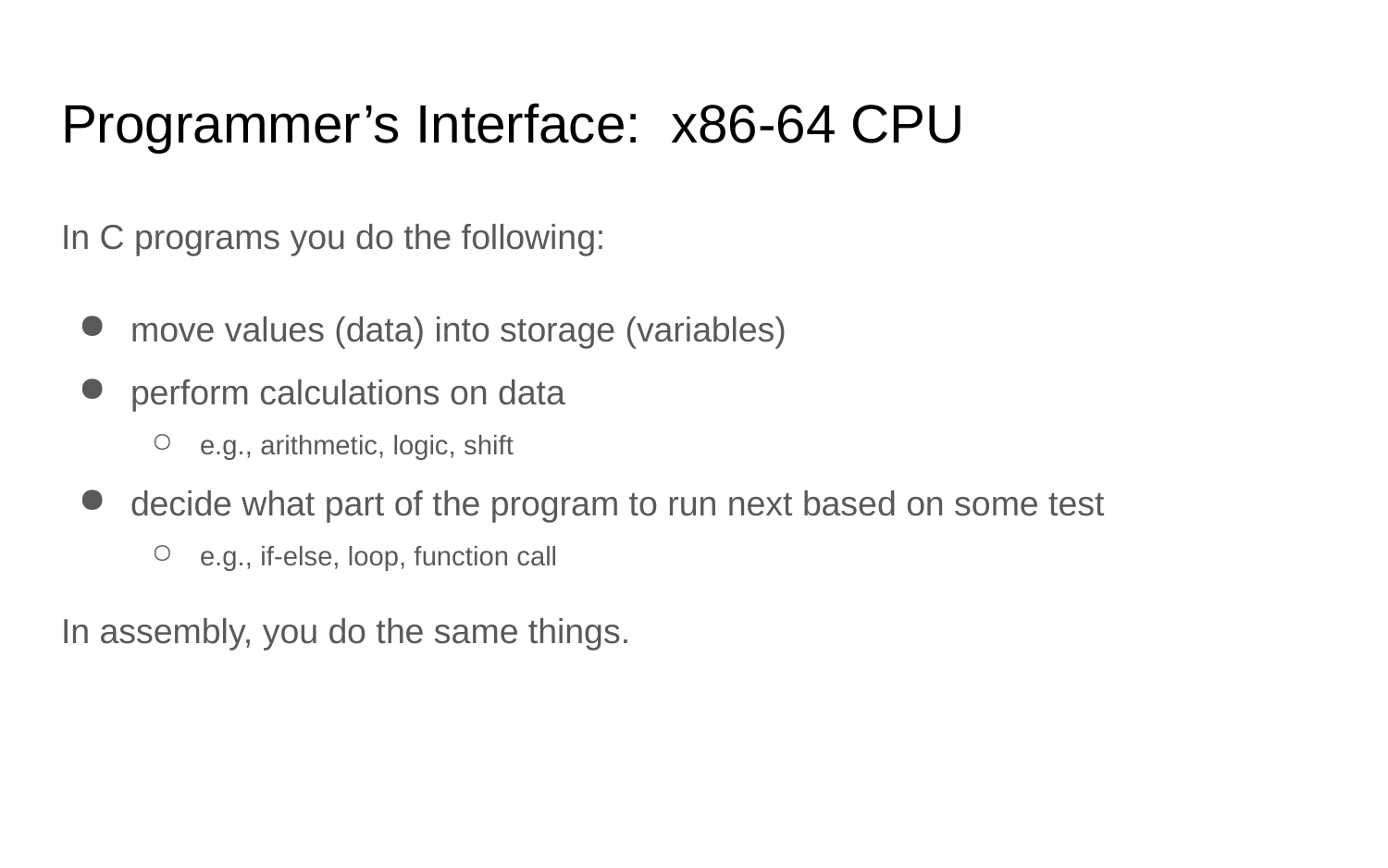

# Programmer’s Interface:  x86-64 CPU
In C programs you do the following:
move values (data) into storage (variables)
perform calculations on data
e.g., arithmetic, logic, shift
decide what part of the program to run next based on some test
e.g., if-else, loop, function call
In assembly, you do the same things.